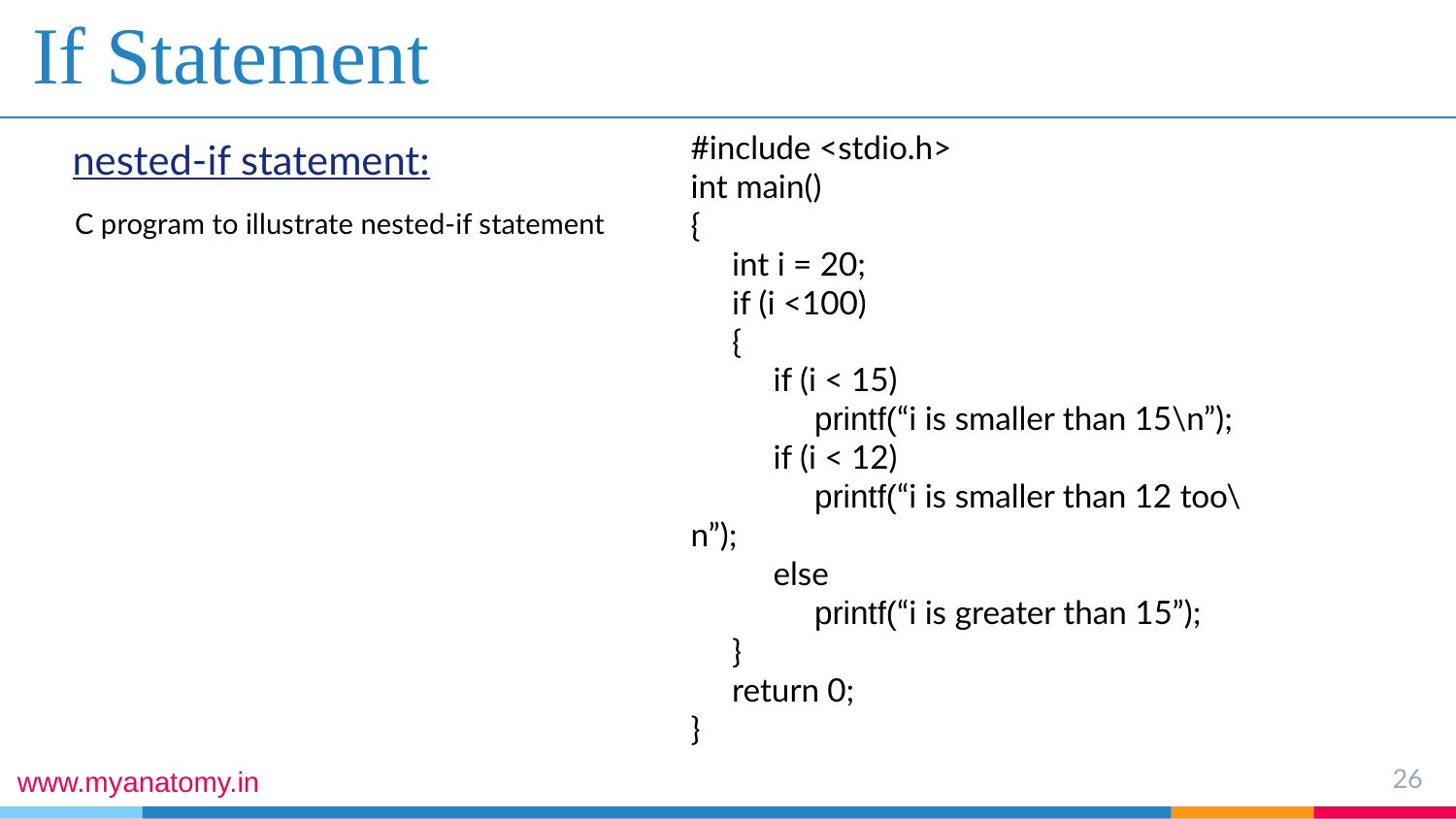

# If Statement
nested-if statement:
#include <stdio.h>
int main()
{
     int i = 20;
     if (i <100)
     {
          if (i < 15)
               printf(“i is smaller than 15\n”);
          if (i < 12)
               printf(“i is smaller than 12 too\n”);
          else
               printf(“i is greater than 15”);
     }
     return 0;
}
C program to illustrate nested-if statement
26
www.myanatomy.in